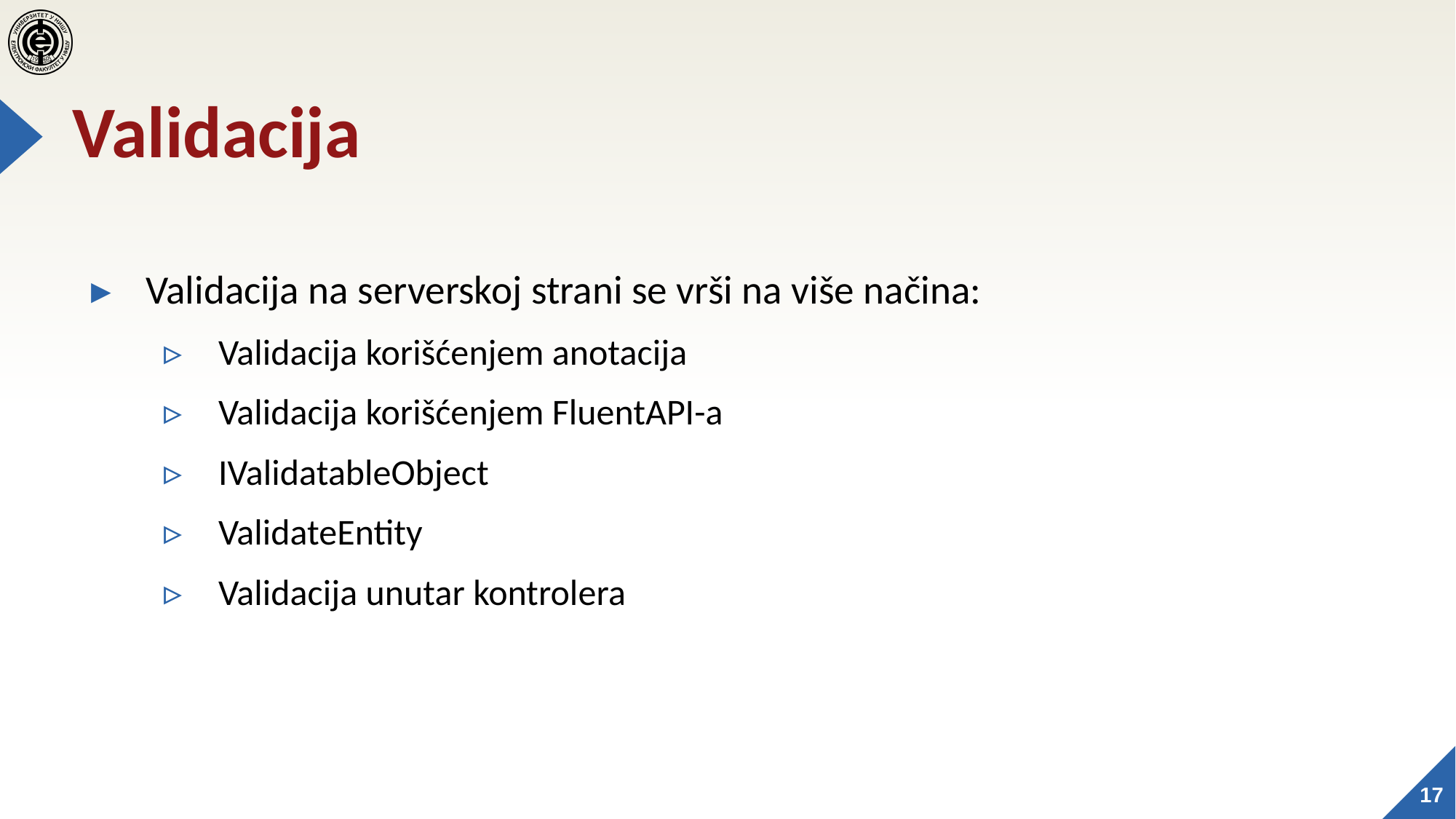

# Validacija
Validacija na serverskoj strani se vrši na više načina:
Validacija korišćenjem anotacija
Validacija korišćenjem FluentAPI-a
IValidatableObject
ValidateEntity
Validacija unutar kontrolera
17